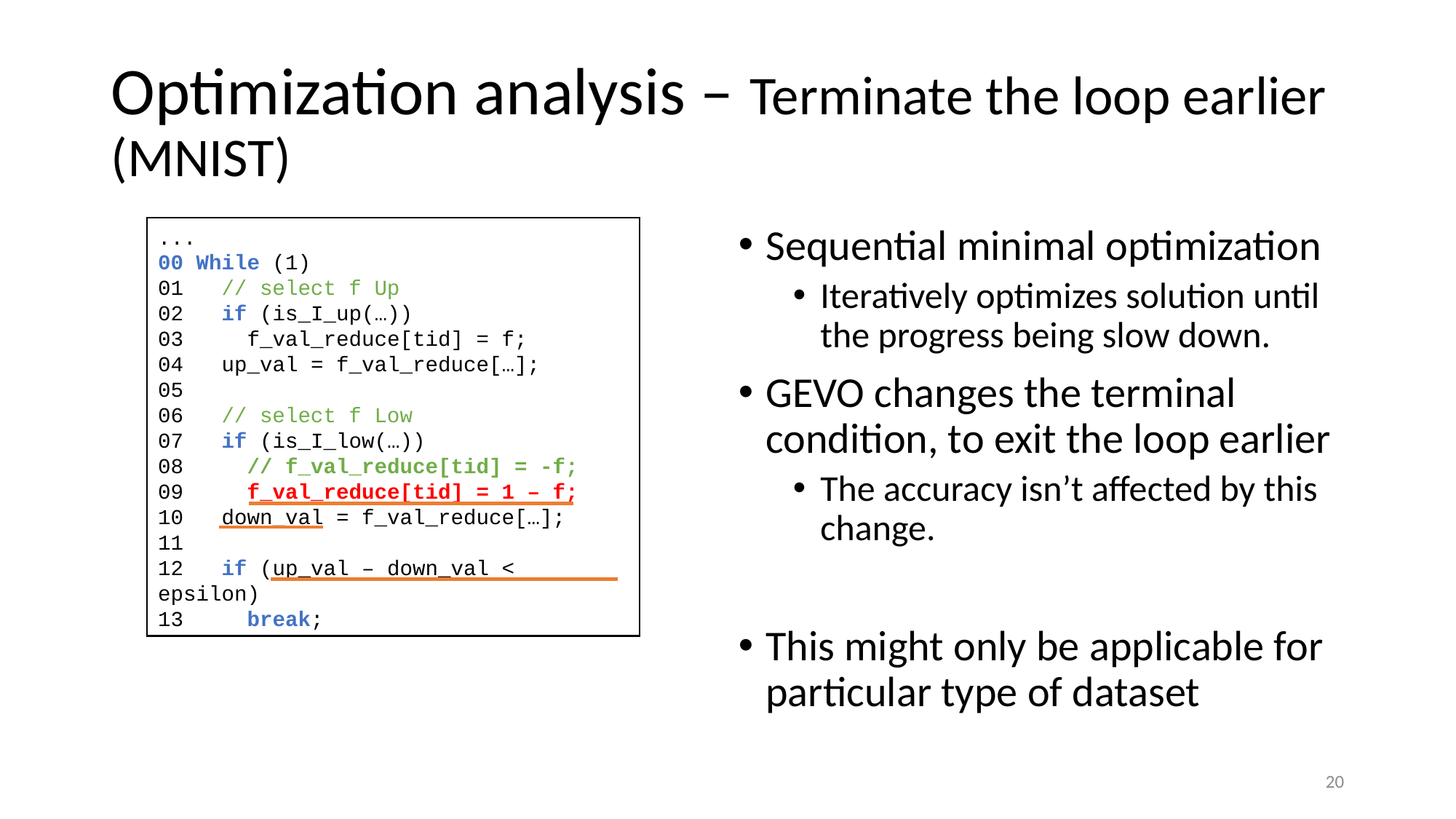

# Optimization analysis – Terminate the loop earlier (MNIST)
...
00 While (1)
01   // select f Up
02   if (is_I_up(…))
03     f_val_reduce[tid] = f;
04   up_val = f_val_reduce[…];
05
06   // select f Low
07   if (is_I_low(…))
08     // f_val_reduce[tid] = -f;
09     f_val_reduce[tid] = 1 – f;
10   down_val = f_val_reduce[…];
11
12   if (up_val – down_val < epsilon)
13     break;
Sequential minimal optimization
Iteratively optimizes solution until the progress being slow down.
GEVO changes the terminal condition, to exit the loop earlier
The accuracy isn’t affected by this change.

This might only be applicable for particular type of dataset

20